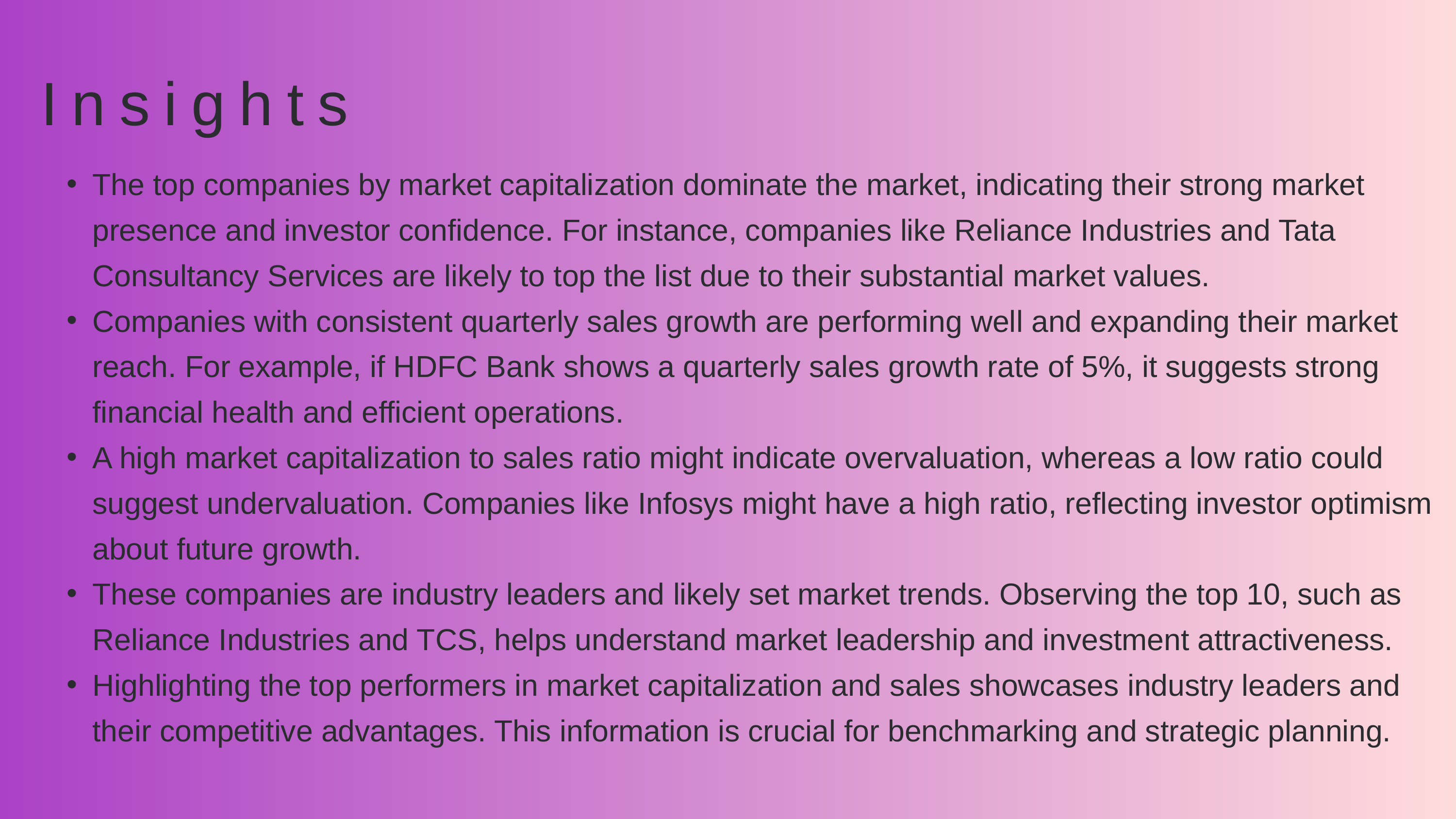

Insights
The top companies by market capitalization dominate the market, indicating their strong market presence and investor confidence. For instance, companies like Reliance Industries and Tata Consultancy Services are likely to top the list due to their substantial market values.
Companies with consistent quarterly sales growth are performing well and expanding their market reach. For example, if HDFC Bank shows a quarterly sales growth rate of 5%, it suggests strong financial health and efficient operations.
A high market capitalization to sales ratio might indicate overvaluation, whereas a low ratio could suggest undervaluation. Companies like Infosys might have a high ratio, reflecting investor optimism about future growth.
These companies are industry leaders and likely set market trends. Observing the top 10, such as Reliance Industries and TCS, helps understand market leadership and investment attractiveness.
Highlighting the top performers in market capitalization and sales showcases industry leaders and their competitive advantages. This information is crucial for benchmarking and strategic planning.